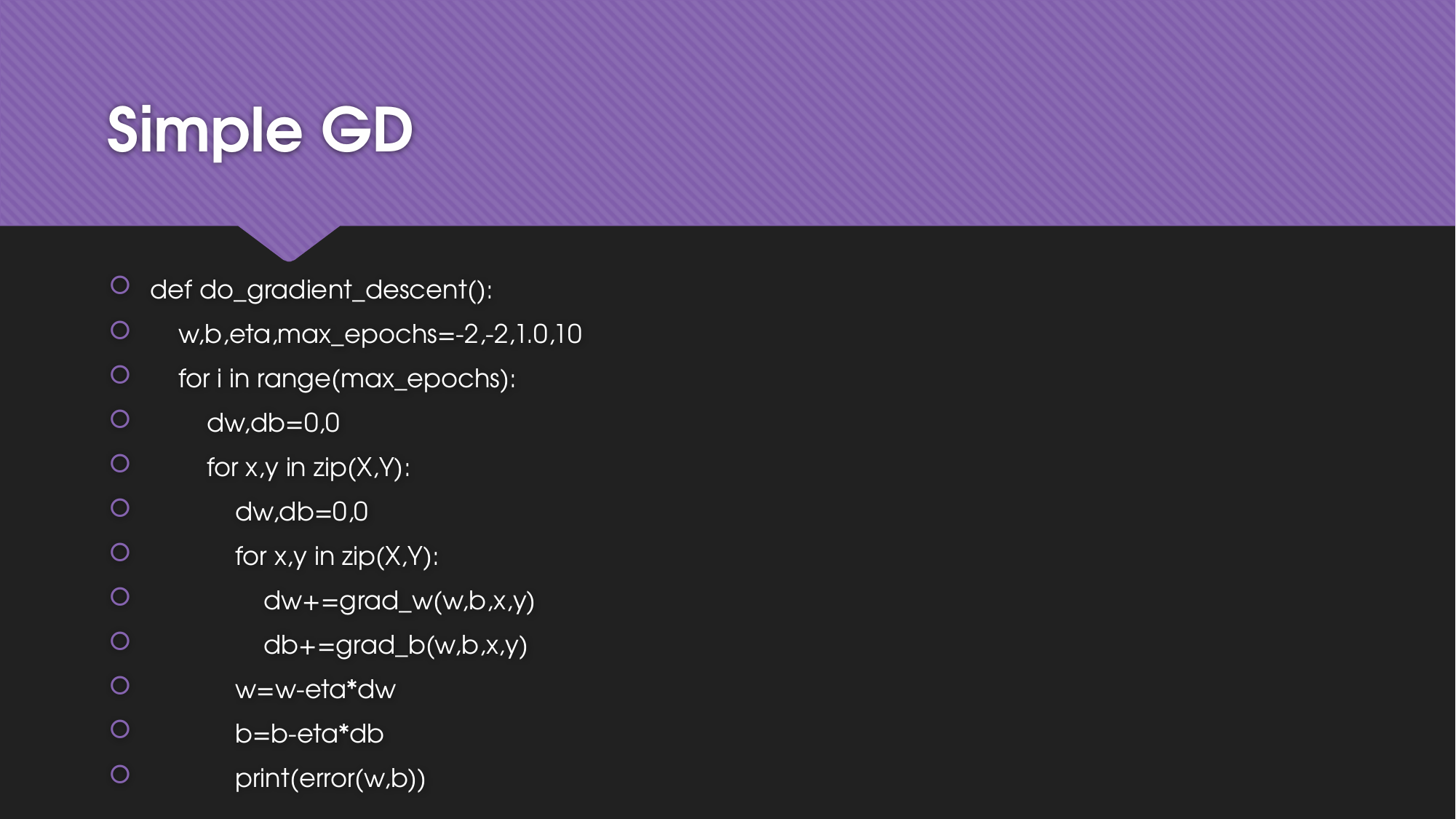

# Simple GD
def do_gradient_descent():
    w,b,eta,max_epochs=-2,-2,1.0,10
    for i in range(max_epochs):
        dw,db=0,0
        for x,y in zip(X,Y):
            dw,db=0,0
            for x,y in zip(X,Y):
                dw+=grad_w(w,b,x,y)
                db+=grad_b(w,b,x,y)
            w=w-eta*dw
            b=b-eta*db
            print(error(w,b))